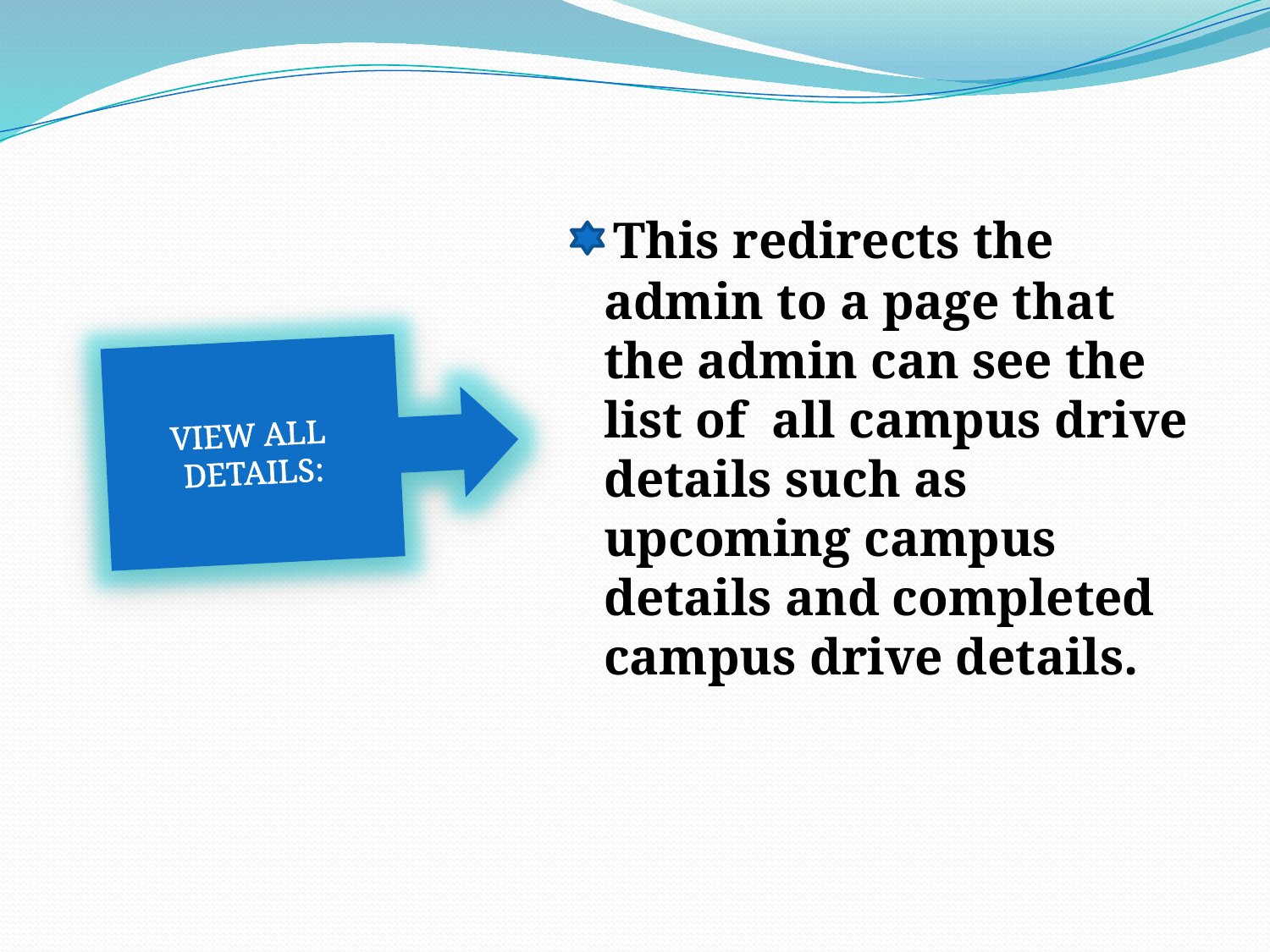

This redirects the admin to a page that the admin can see the list of  all campus drive details such as upcoming campus details and completed campus drive details.

VIEW ALL
DETAILS: